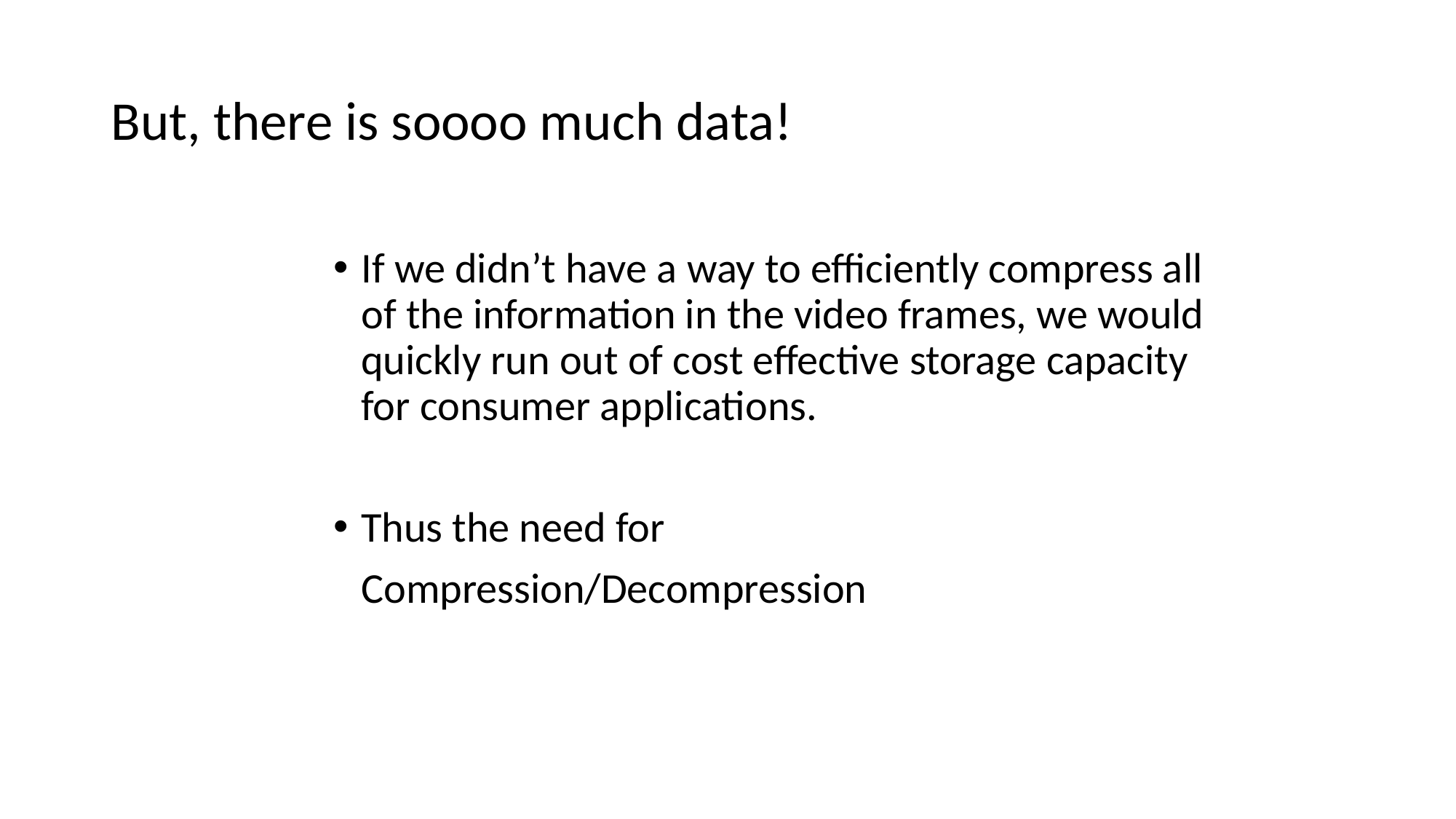

# But, there is soooo much data!
If we didn’t have a way to efficiently compress all of the information in the video frames, we would quickly run out of cost effective storage capacity for consumer applications.

Thus the need for
	Compression/Decompression